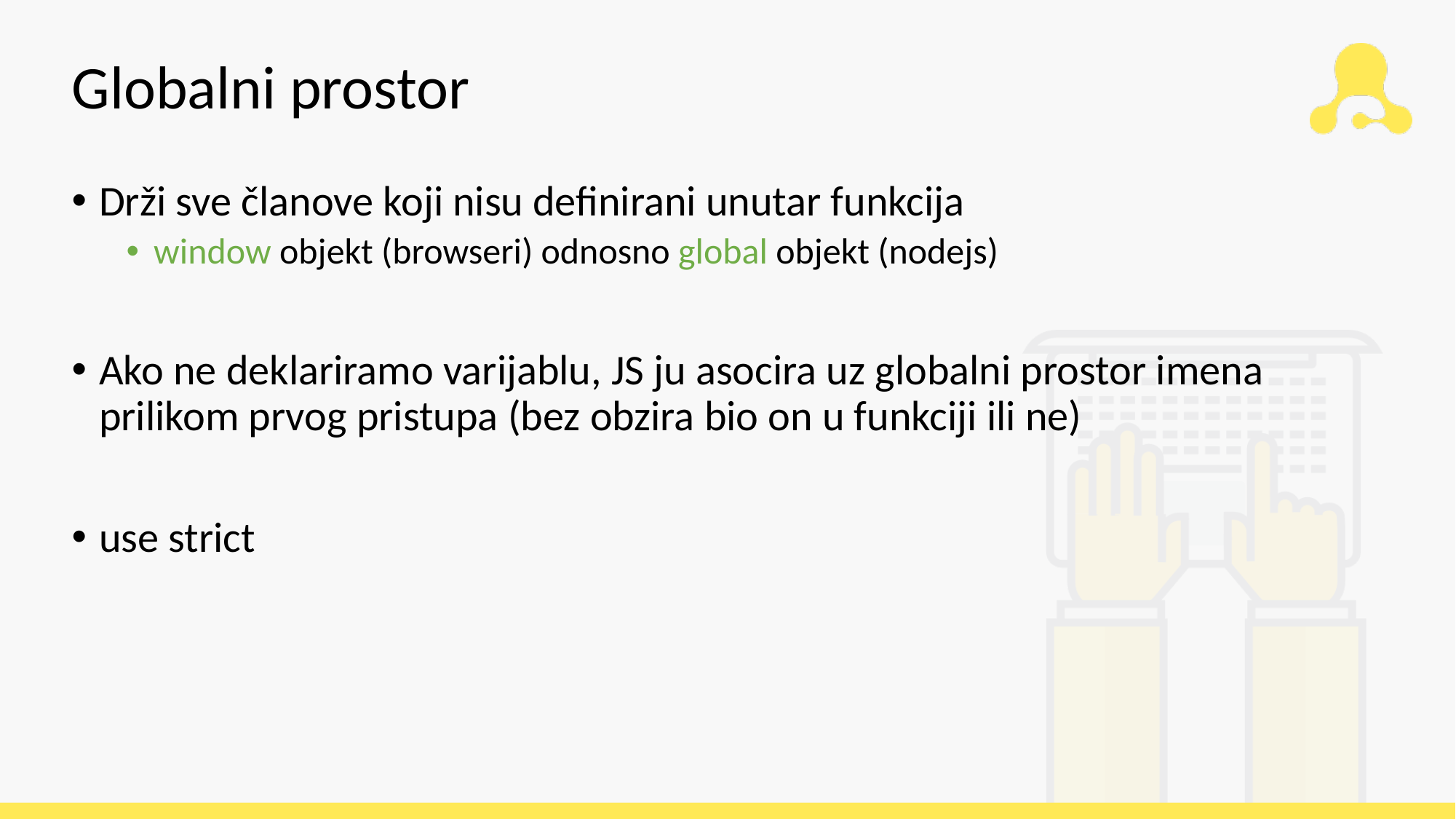

# Globalni prostor
Drži sve članove koji nisu definirani unutar funkcija
window objekt (browseri) odnosno global objekt (nodejs)

Ako ne deklariramo varijablu, JS ju asocira uz globalni prostor imena prilikom prvog pristupa (bez obzira bio on u funkciji ili ne)

use strict